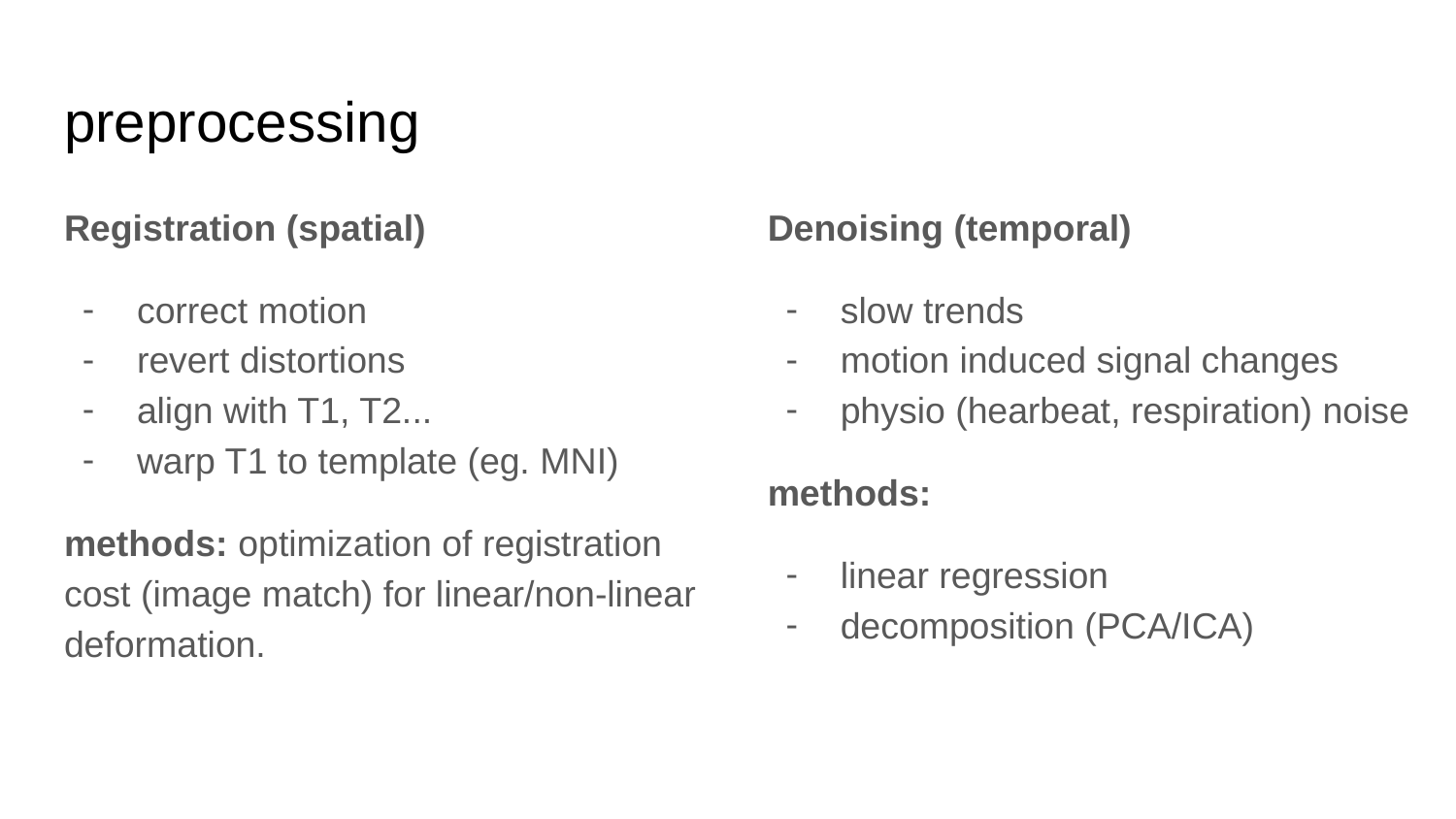

# preprocessing
Registration (spatial)
correct motion
revert distortions
align with T1, T2...
warp T1 to template (eg. MNI)
methods: optimization of registration cost (image match) for linear/non-linear deformation.
Denoising (temporal)
slow trends
motion induced signal changes
physio (hearbeat, respiration) noise
methods:
linear regression
decomposition (PCA/ICA)